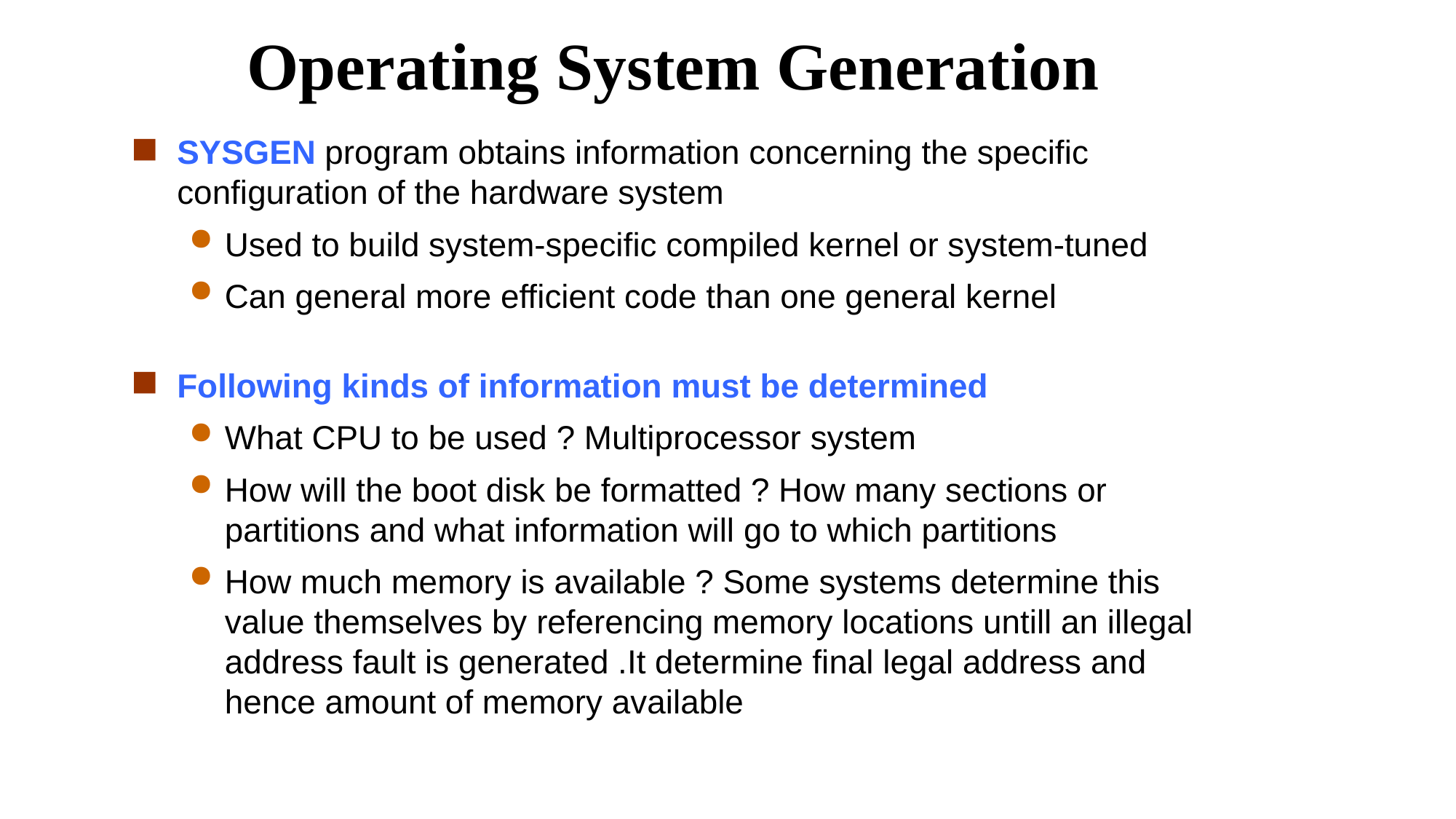

Operating System Generation
SYSGEN program obtains information concerning the specific configuration of the hardware system
Used to build system-specific compiled kernel or system-tuned
Can general more efficient code than one general kernel

Following kinds of information must be determined
What CPU to be used ? Multiprocessor system
How will the boot disk be formatted ? How many sections or partitions and what information will go to which partitions
How much memory is available ? Some systems determine this value themselves by referencing memory locations untill an illegal address fault is generated .It determine final legal address and hence amount of memory available